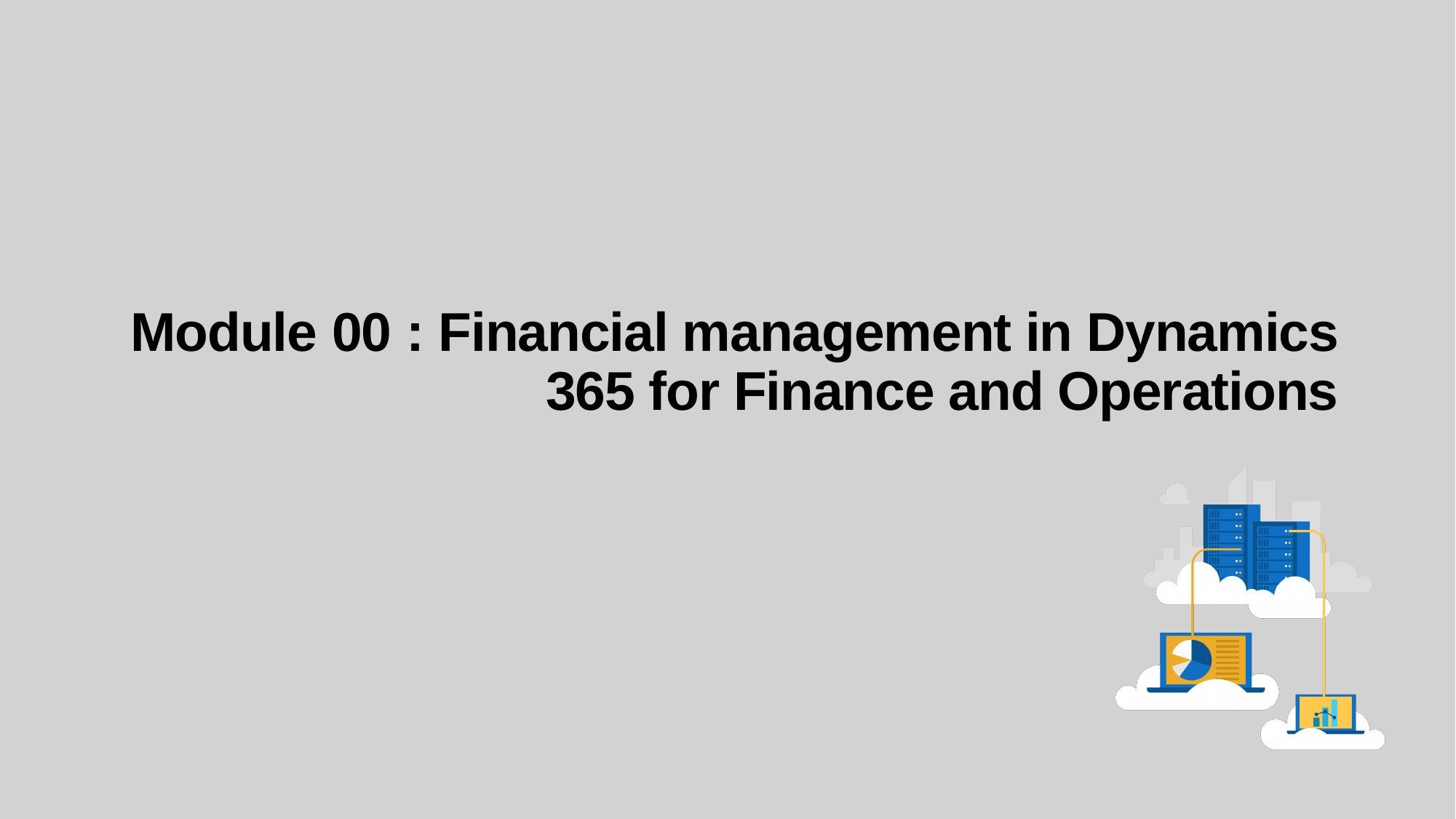

# Module 00 : Financial management in Dynamics 365 for Finance and Operations